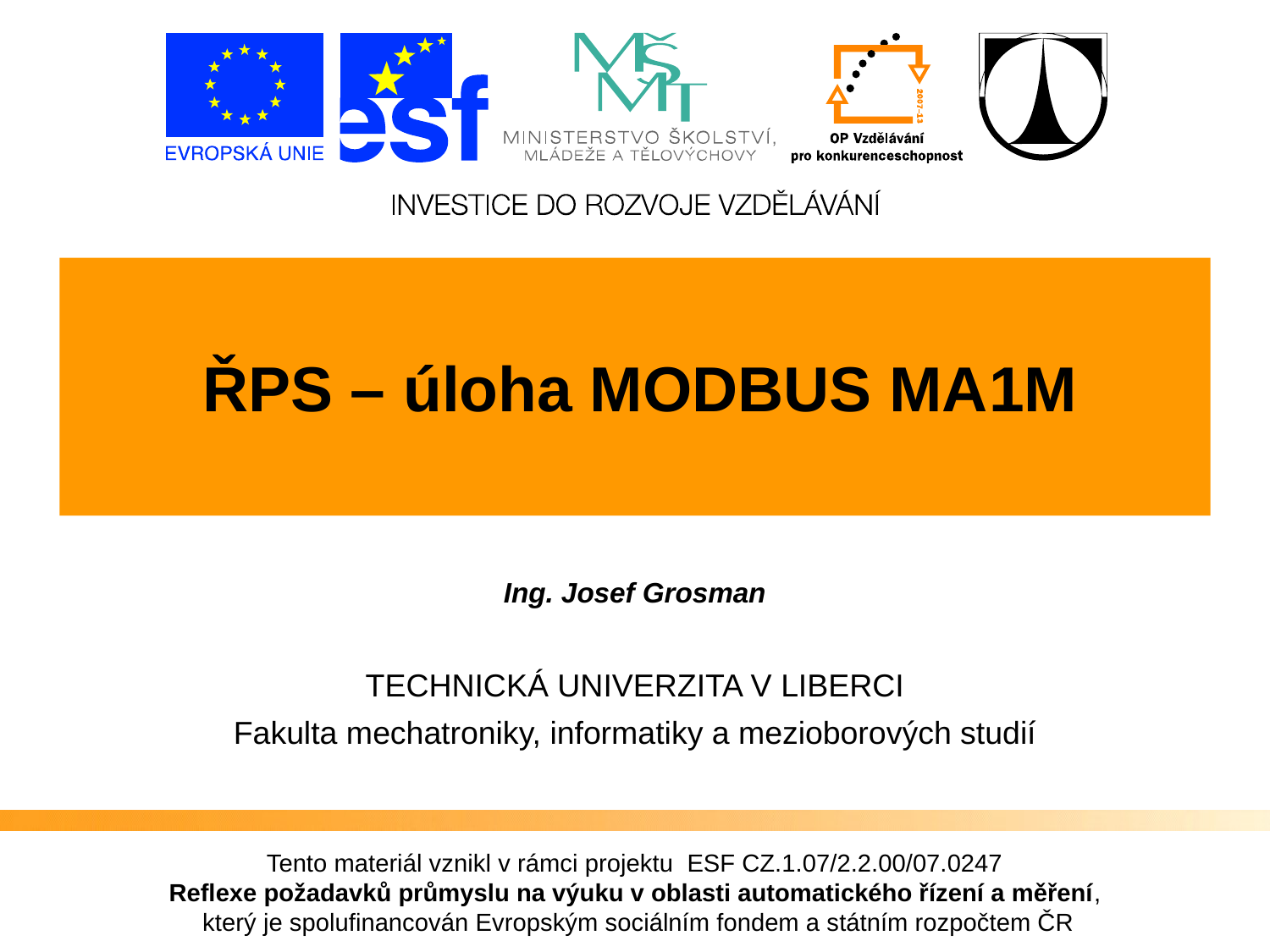

ŘPS – úloha MODBUS MA1M
Ing. Josef Grosman